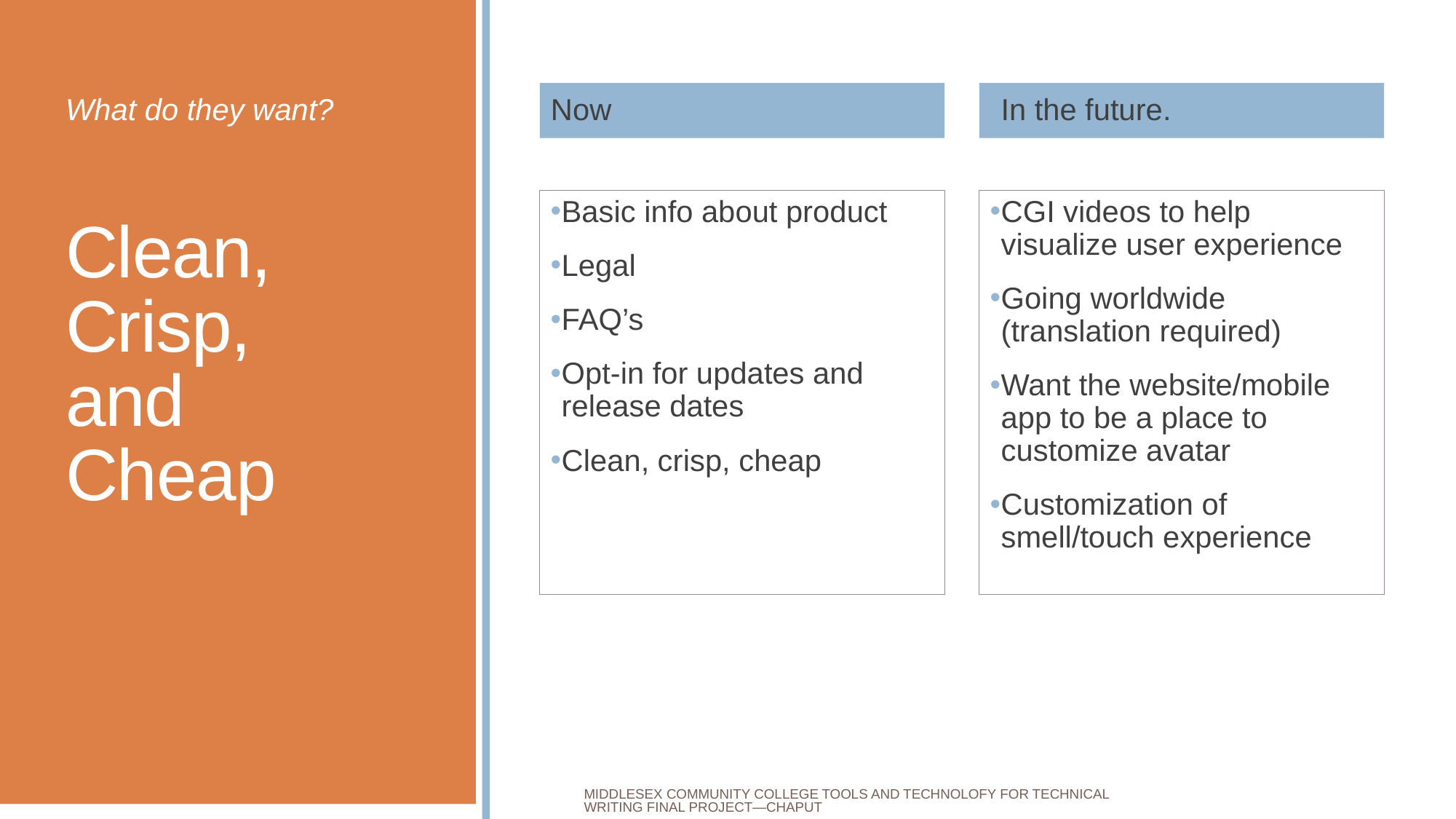

What do they want?
Now
In the future.
# Clean, Crisp, and Cheap
Basic info about product
Legal
FAQ’s
Opt-in for updates and release dates
Clean, crisp, cheap
CGI videos to help visualize user experience
Going worldwide (translation required)
Want the website/mobile app to be a place to customize avatar
Customization of smell/touch experience

Middlesex Community College Tools and Technolofy for Technical Writing Final Project—Chaput